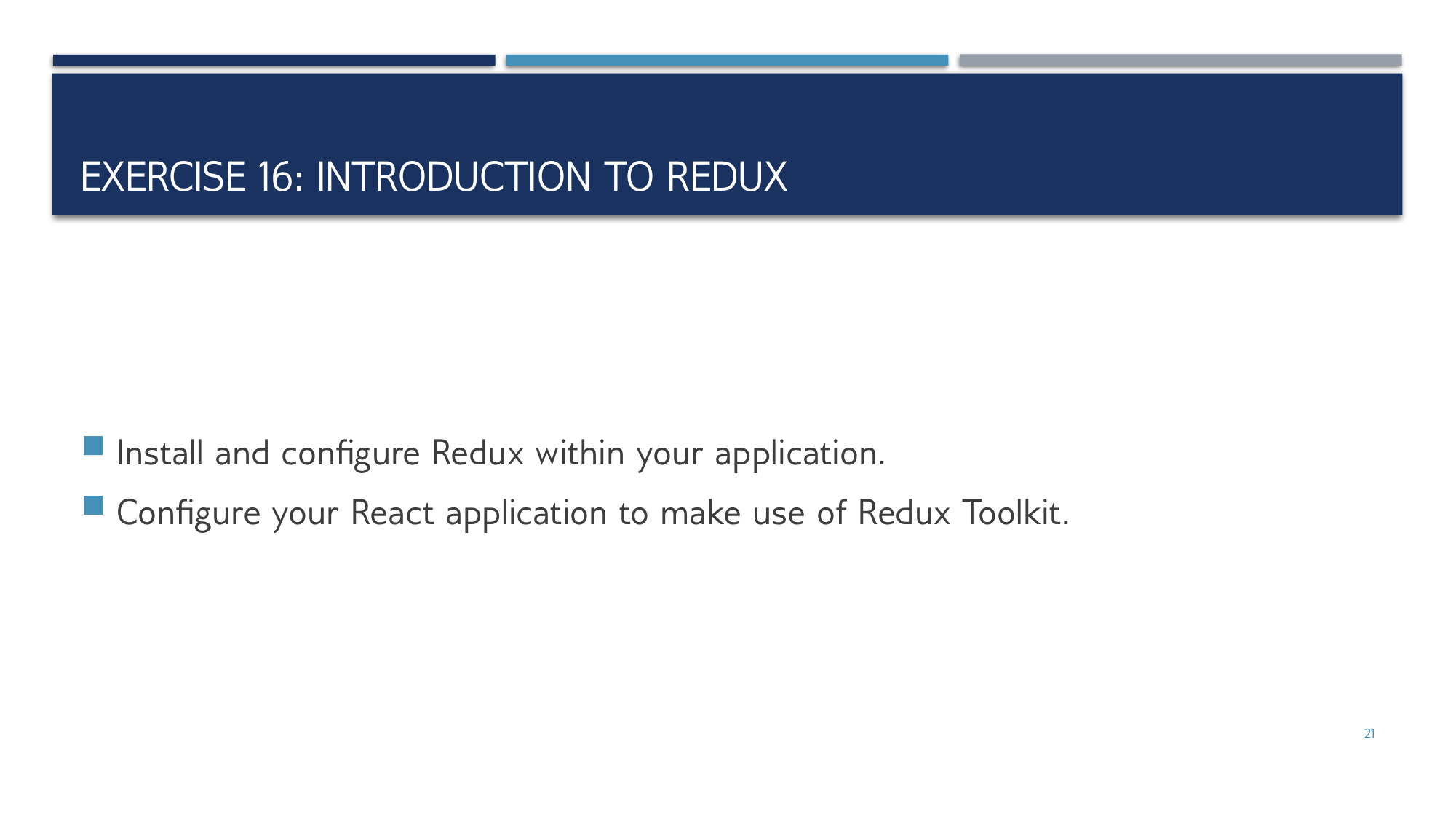

# Exercise 16: Introduction to Redux
Install and configure Redux within your application.
Configure your React application to make use of Redux Toolkit.
21